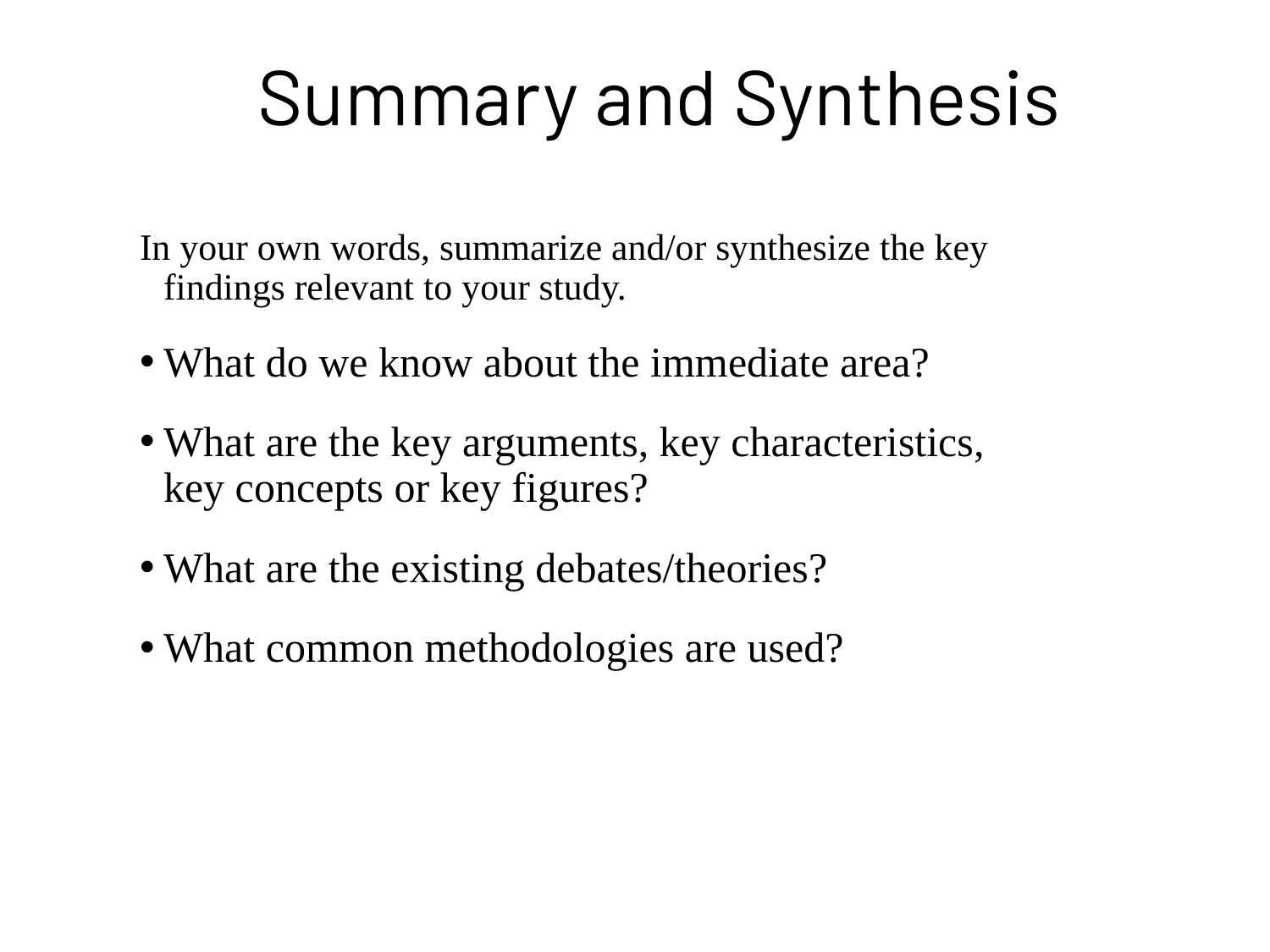

# Summary and Synthesis
In your own words, summarize and/or synthesize the key findings relevant to your study.
What do we know about the immediate area?
What are the key arguments, key characteristics, key concepts or key figures?
What are the existing debates/theories?
What common methodologies are used?